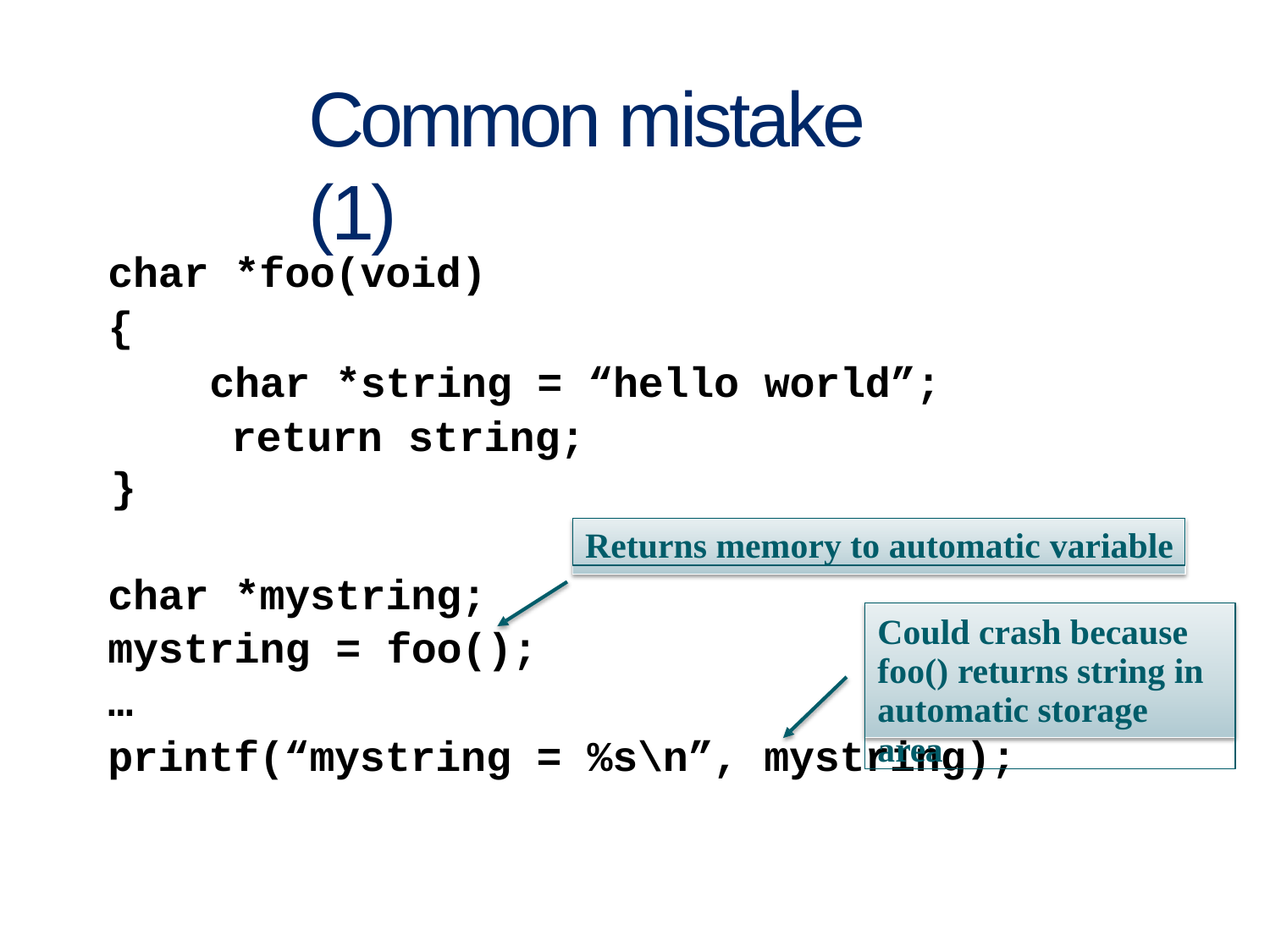

# Common mistake (1)
char *foo(void)
{
char *string = “hello world”;  return string;
}

Returns memory to automatic variable
char *mystring;  mystring = foo();
…

Could crash because  foo() returns string in  automatic storage area

printf(“mystring = %s\n”, mystring);